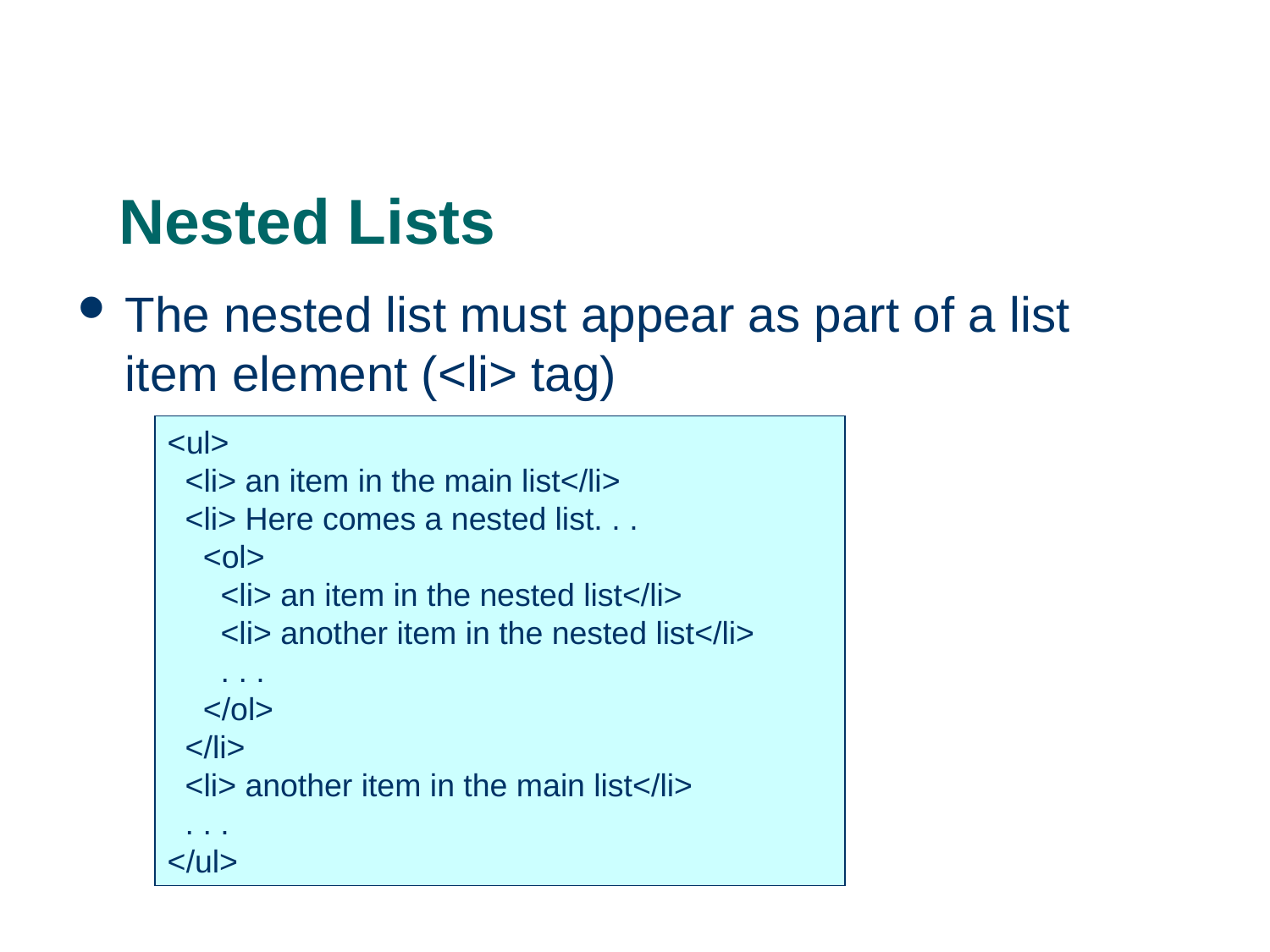

# Nested Lists
The nested list must appear as part of a list item element (<li> tag)
<ul>
  <li> an item in the main list</li>
  <li> Here comes a nested list. . .
    <ol>
      <li> an item in the nested list</li>
      <li> another item in the nested list</li>
      . . .
    </ol>
  </li>
  <li> another item in the main list</li>
  . . .
</ul>